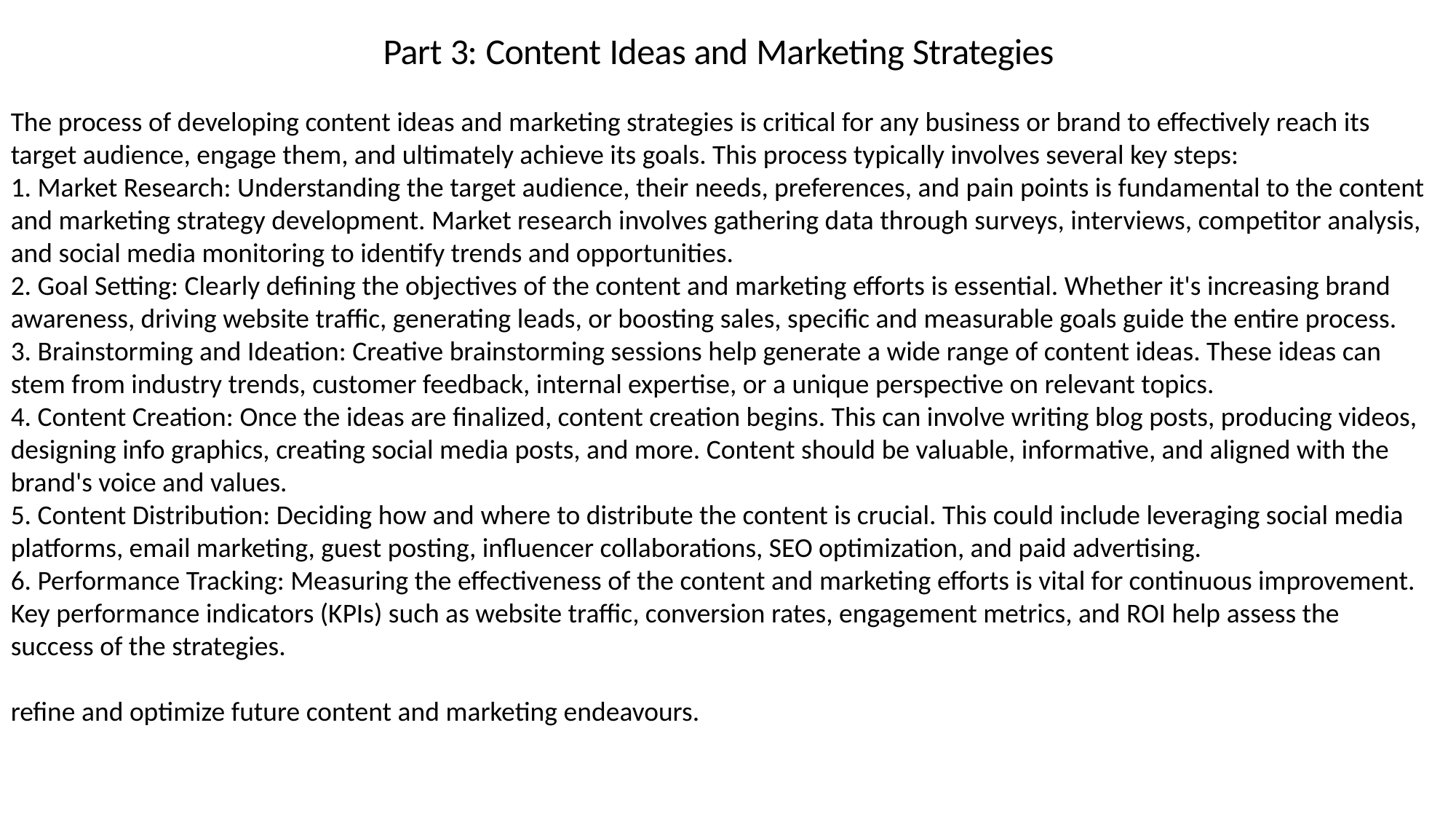

Part 3: Content Ideas and Marketing Strategies

The process of developing content ideas and marketing strategies is critical for any business or brand to effectively reach its target audience, engage them, and ultimately achieve its goals. This process typically involves several key steps:
1. Market Research: Understanding the target audience, their needs, preferences, and pain points is fundamental to the content and marketing strategy development. Market research involves gathering data through surveys, interviews, competitor analysis, and social media monitoring to identify trends and opportunities.
2. Goal Setting: Clearly defining the objectives of the content and marketing efforts is essential. Whether it's increasing brand awareness, driving website traffic, generating leads, or boosting sales, specific and measurable goals guide the entire process.
3. Brainstorming and Ideation: Creative brainstorming sessions help generate a wide range of content ideas. These ideas can stem from industry trends, customer feedback, internal expertise, or a unique perspective on relevant topics.
4. Content Creation: Once the ideas are finalized, content creation begins. This can involve writing blog posts, producing videos, designing info graphics, creating social media posts, and more. Content should be valuable, informative, and aligned with the brand's voice and values.
5. Content Distribution: Deciding how and where to distribute the content is crucial. This could include leveraging social media platforms, email marketing, guest posting, influencer collaborations, SEO optimization, and paid advertising.
6. Performance Tracking: Measuring the effectiveness of the content and marketing efforts is vital for continuous improvement. Key performance indicators (KPIs) such as website traffic, conversion rates, engagement metrics, and ROI help assess the success of the strategies.

refine and optimize future content and marketing endeavours.